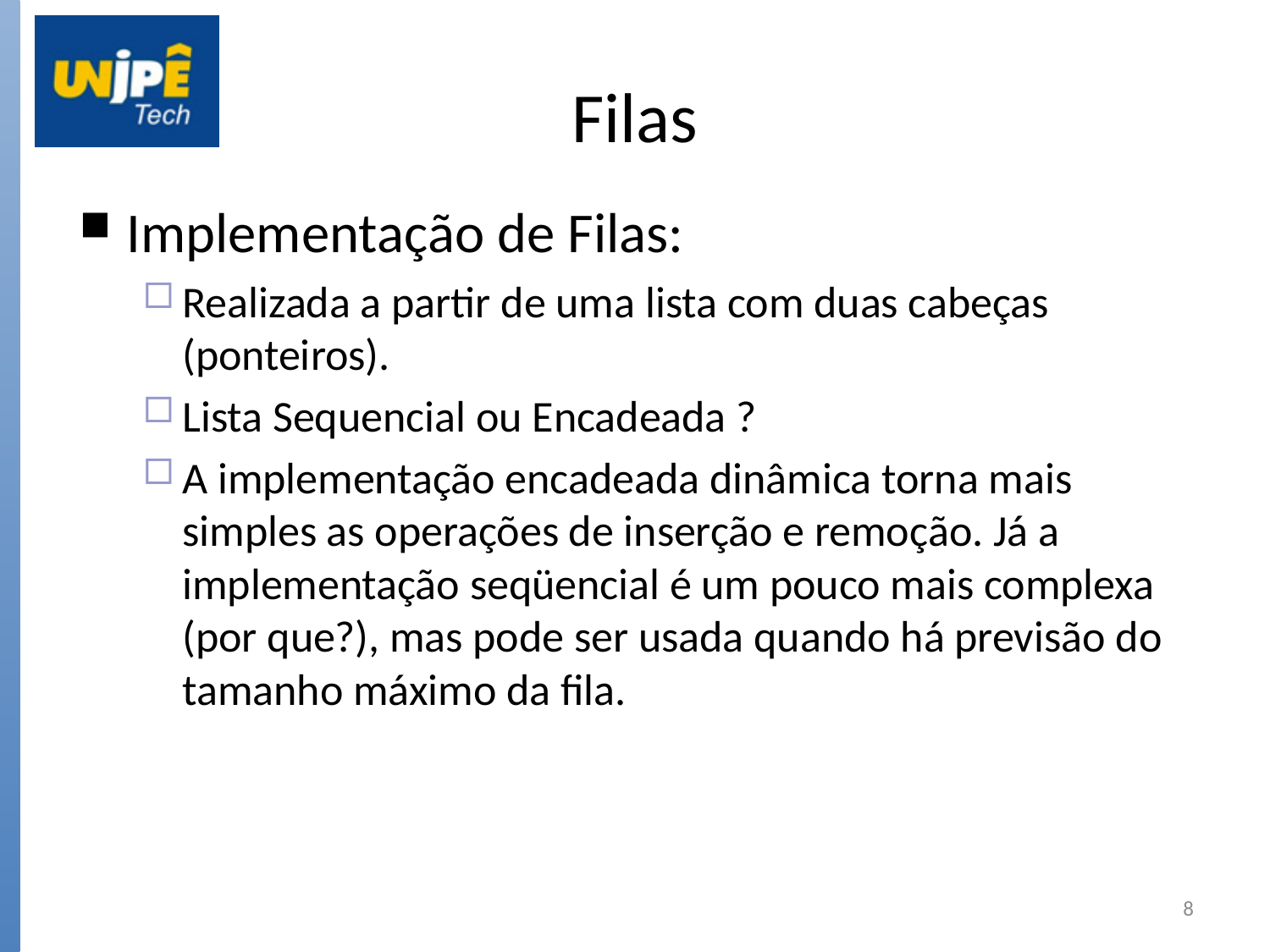

Filas
Implementação de Filas:
Realizada a partir de uma lista com duas cabeças (ponteiros).
Lista Sequencial ou Encadeada ?
A implementação encadeada dinâmica torna mais simples as operações de inserção e remoção. Já a implementação seqüencial é um pouco mais complexa (por que?), mas pode ser usada quando há previsão do tamanho máximo da fila.

8